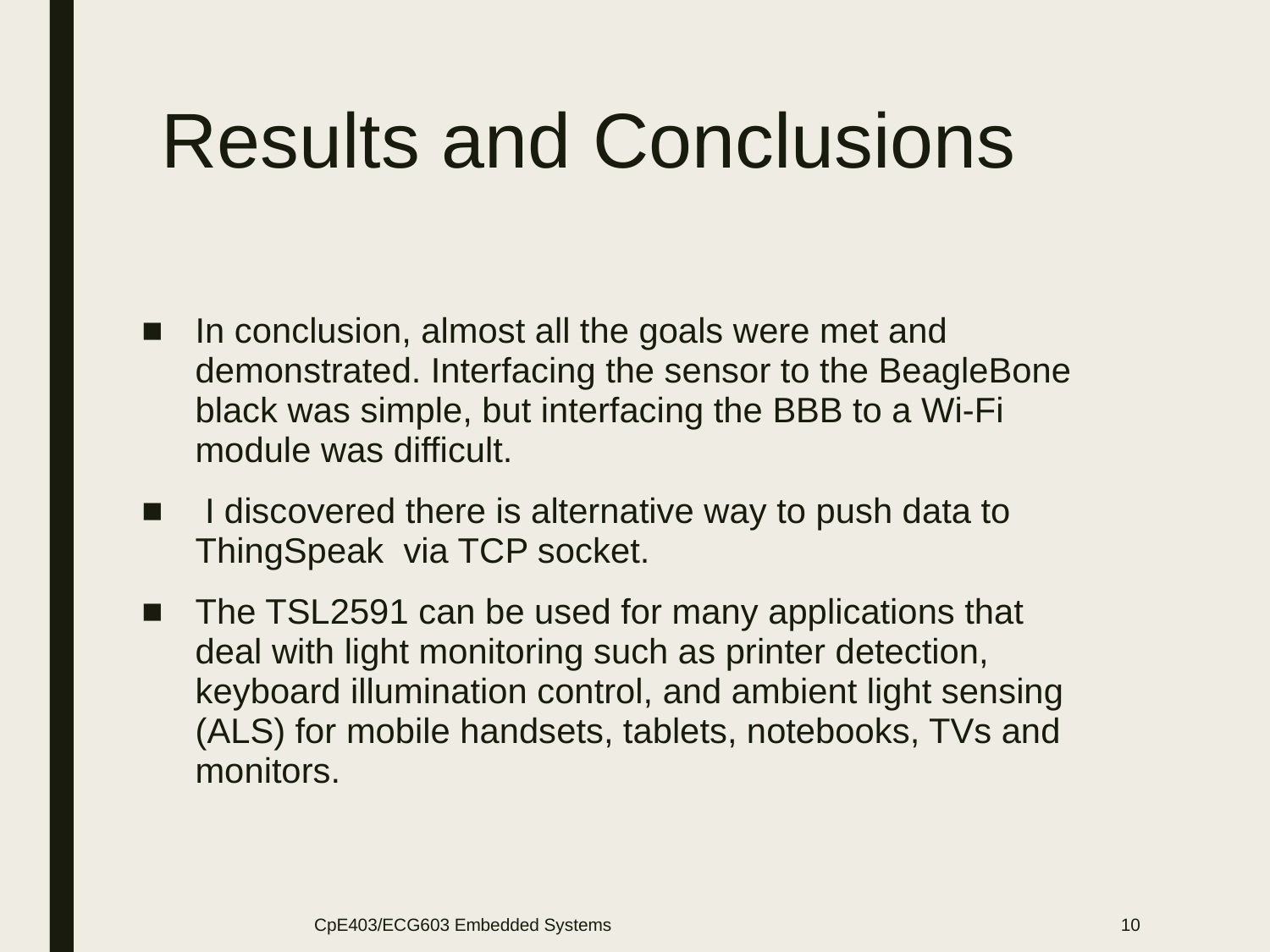

# Results and Conclusions
In conclusion, almost all the goals were met and demonstrated. Interfacing the sensor to the BeagleBone black was simple, but interfacing the BBB to a Wi-Fi module was difficult.
 I discovered there is alternative way to push data to ThingSpeak  via TCP socket.
The TSL2591 can be used for many applications that deal with light monitoring such as printer detection, keyboard illumination control, and ambient light sensing (ALS) for mobile handsets, tablets, notebooks, TVs and monitors.

CpE403/ECG603 Embedded Systems
10